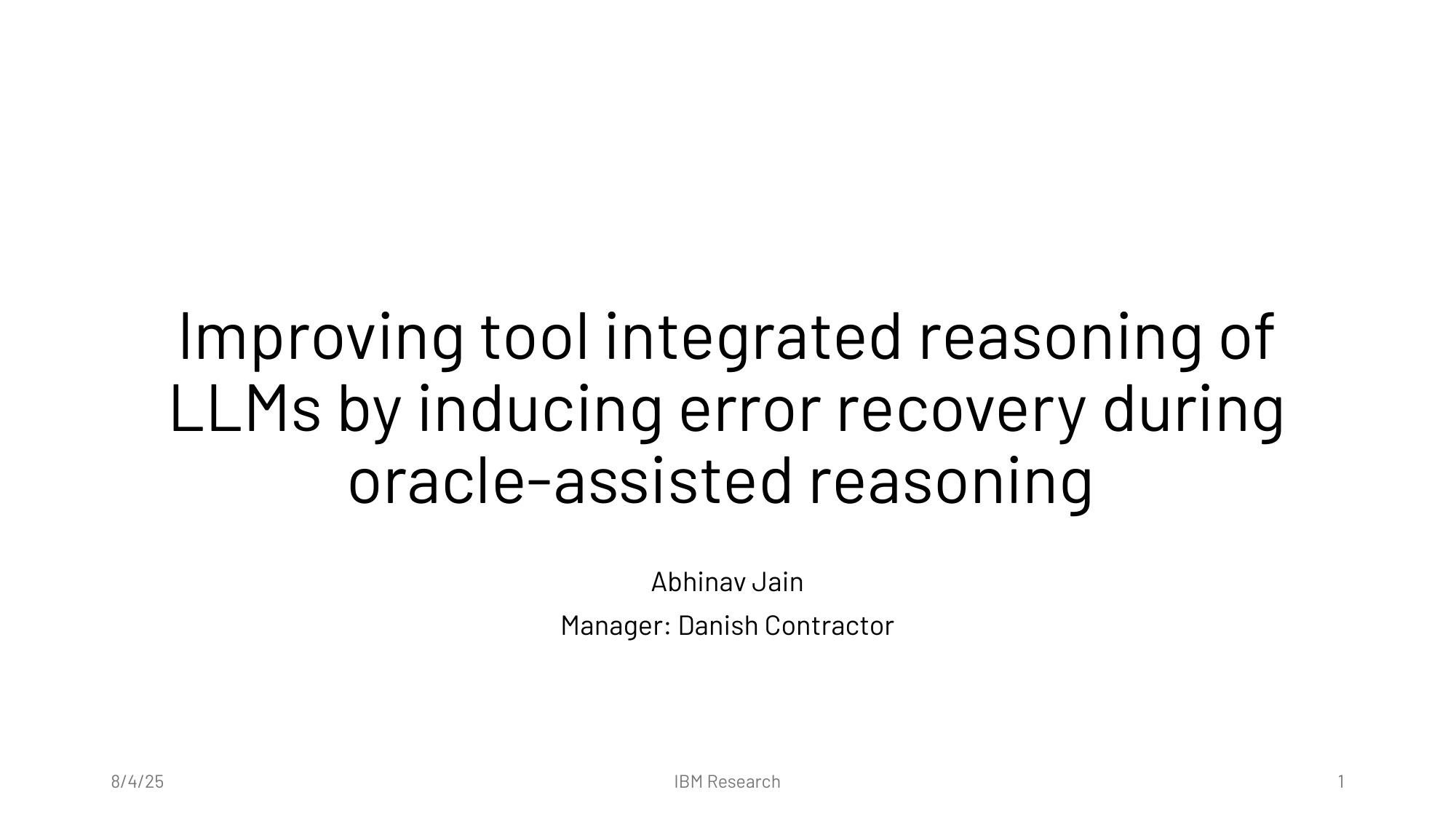

# Improving tool integrated reasoning of LLMs by inducing error recovery during oracle-assisted reasoning
Abhinav Jain
Manager: Danish Contractor
8/4/25
IBM Research
1